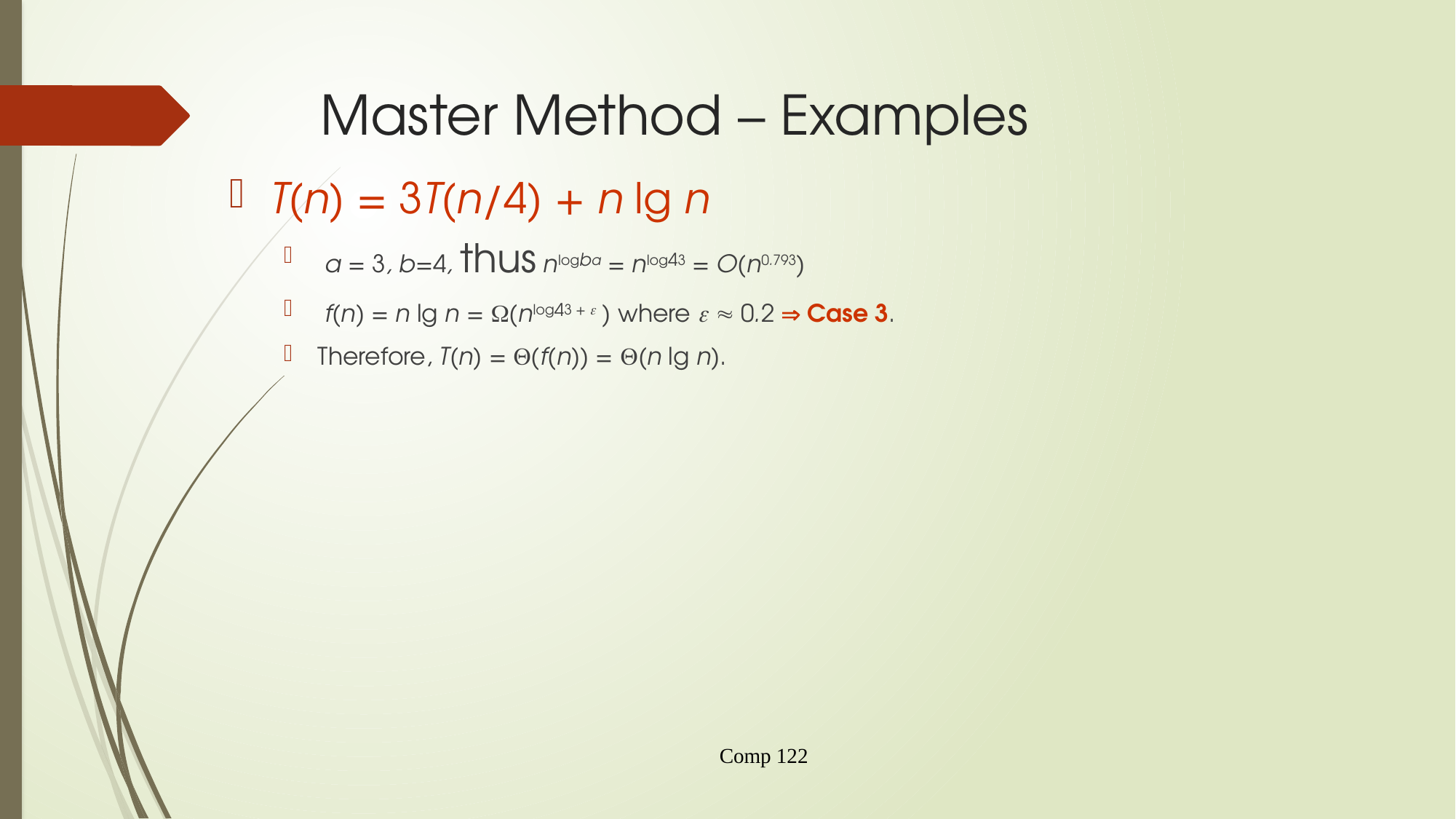

# Master Method – Examples
T(n) = 3T(n/4) + n lg n
 a = 3, b=4, thus nlogba = nlog43 = O(n0.793)
 f(n) = n lg n = Ω(nlog43 + ε ) where ε ≈ 0.2 ⇒ Case 3.
Therefore, T(n) = Θ(f(n)) = Θ(n lg n).

Comp 122